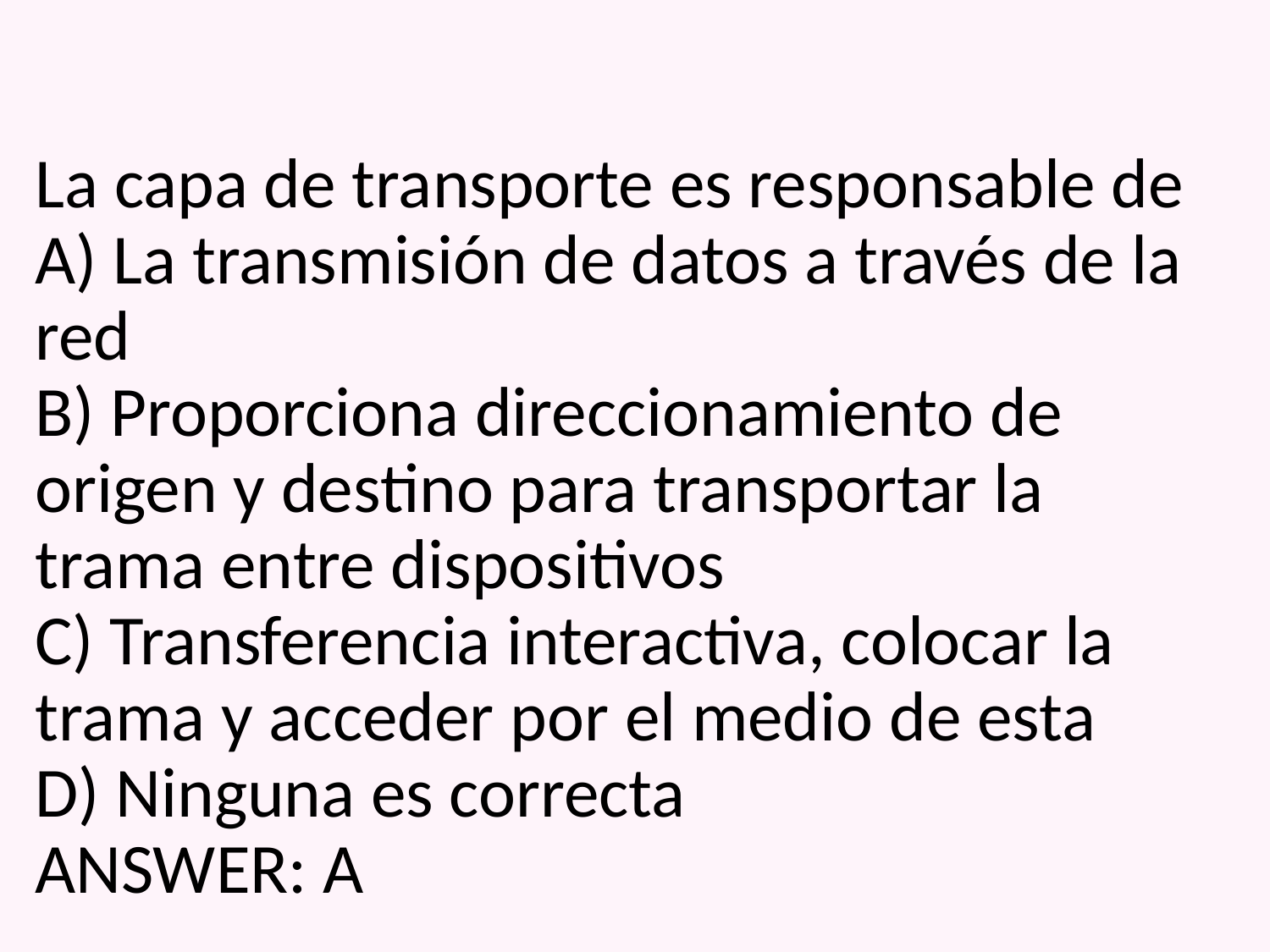

# La capa de transporte es responsable de A) La transmisión de datos a través de la red B) Proporciona direccionamiento de origen y destino para transportar la trama entre dispositivos C) Transferencia interactiva, colocar la trama y acceder por el medio de esta D) Ninguna es correcta ANSWER: A